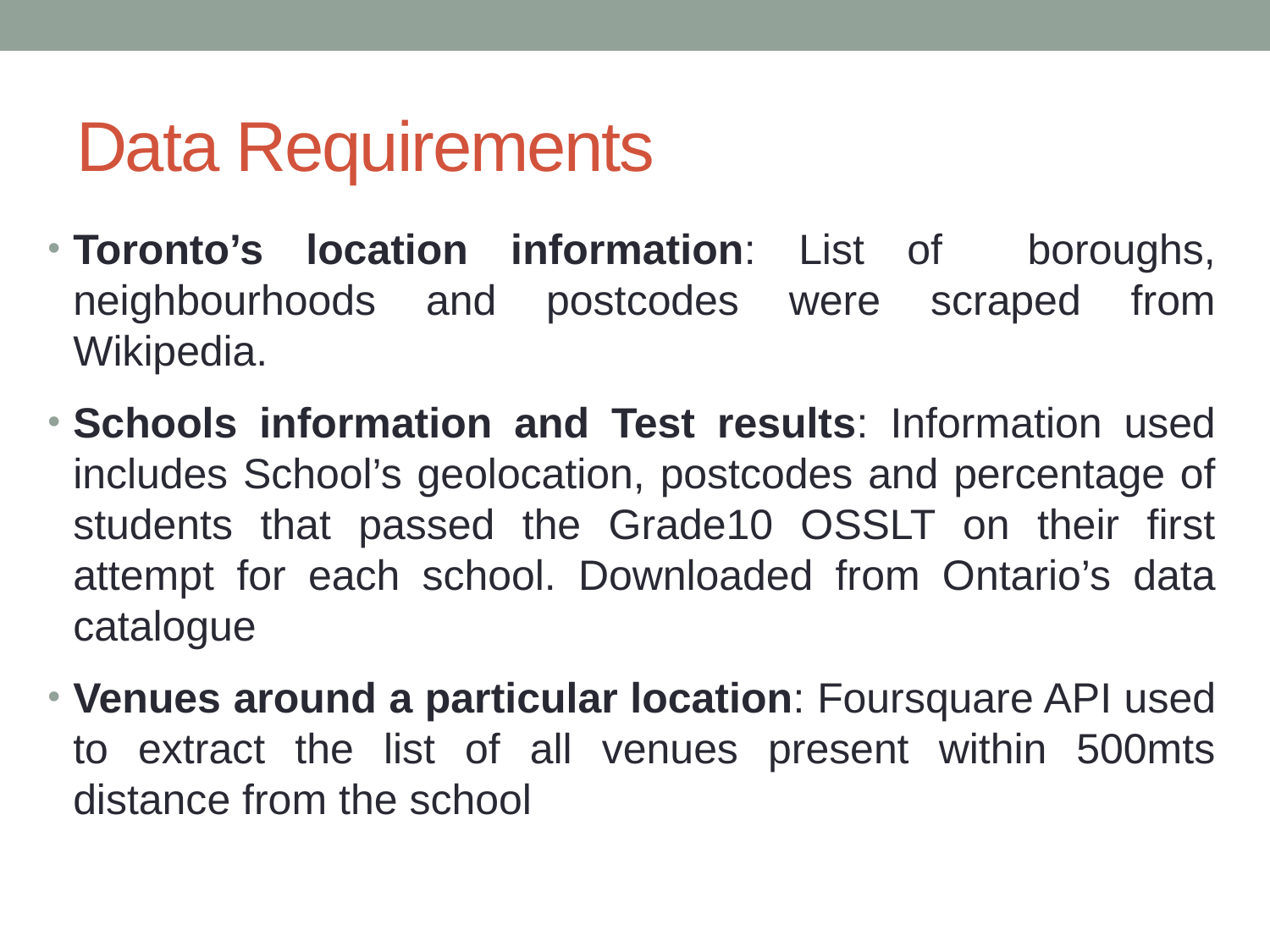

# Data Requirements
Toronto’s location information: List of  boroughs, neighbourhoods and postcodes were scraped from Wikipedia.
Schools information and Test results: Information used includes School’s geolocation, postcodes and percentage of students that passed the Grade10 OSSLT on their first attempt for each school. Downloaded from Ontario’s data catalogue
Venues around a particular location: Foursquare API used to extract the list of all venues present within 500mts distance from the school